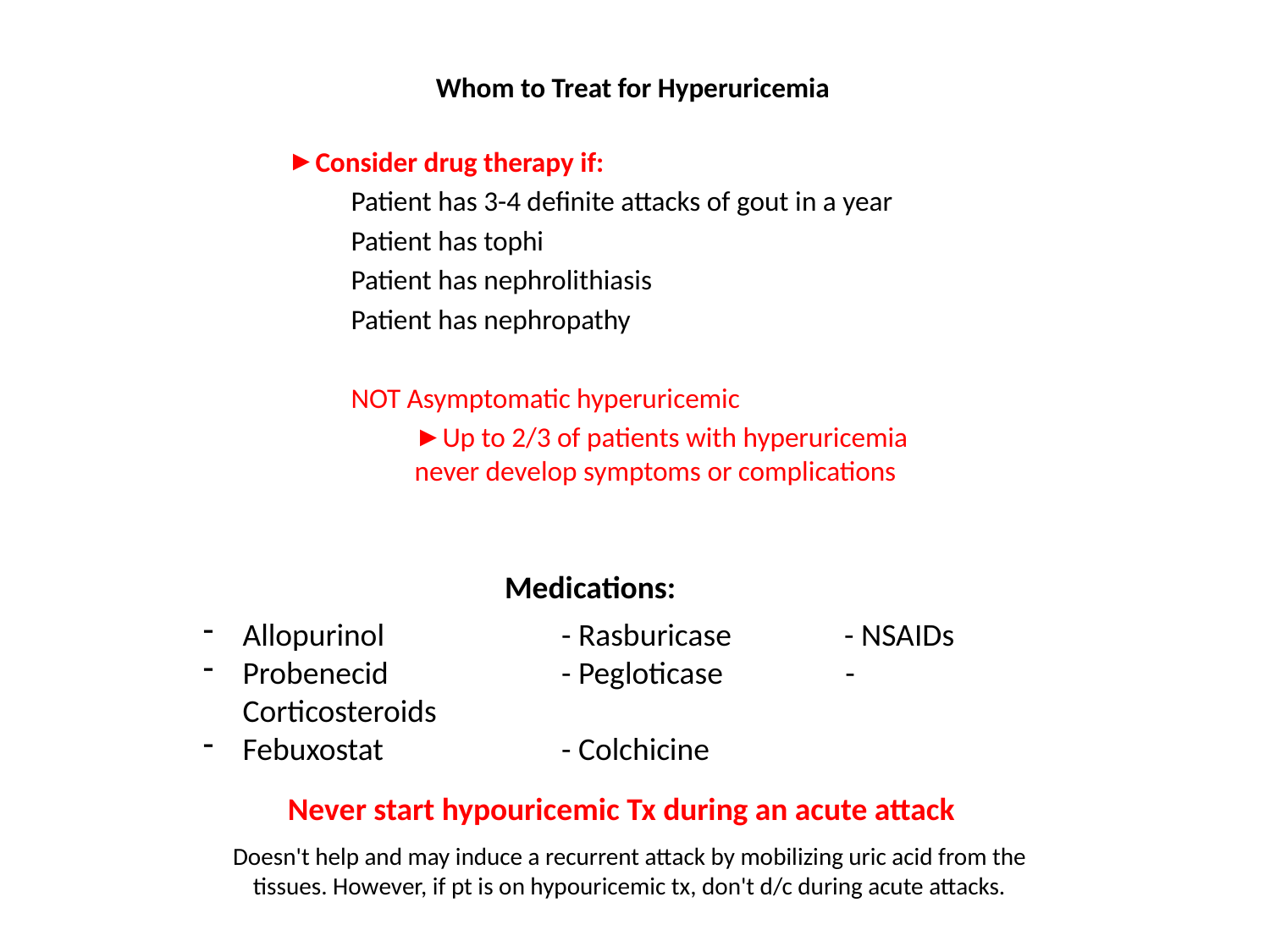

Whom to Treat for Hyperuricemia
Consider drug therapy if:
Patient has 3-4 definite attacks of gout in a year
Patient has tophi
Patient has nephrolithiasis
Patient has nephropathy

NOT Asymptomatic hyperuricemic
Up to 2/3 of patients with hyperuricemia never develop symptoms or complications

Medications:
Allopurinol	- Rasburicase	 - NSAIDs
Probenecid	- Pegloticase  	- Corticosteroids
Febuxostat	- Colchicine
Never start hypouricemic Tx during an acute attack
Doesn't help and may induce a recurrent attack by mobilizing uric acid from the tissues. However, if pt is on hypouricemic tx, don't d/c during acute attacks.